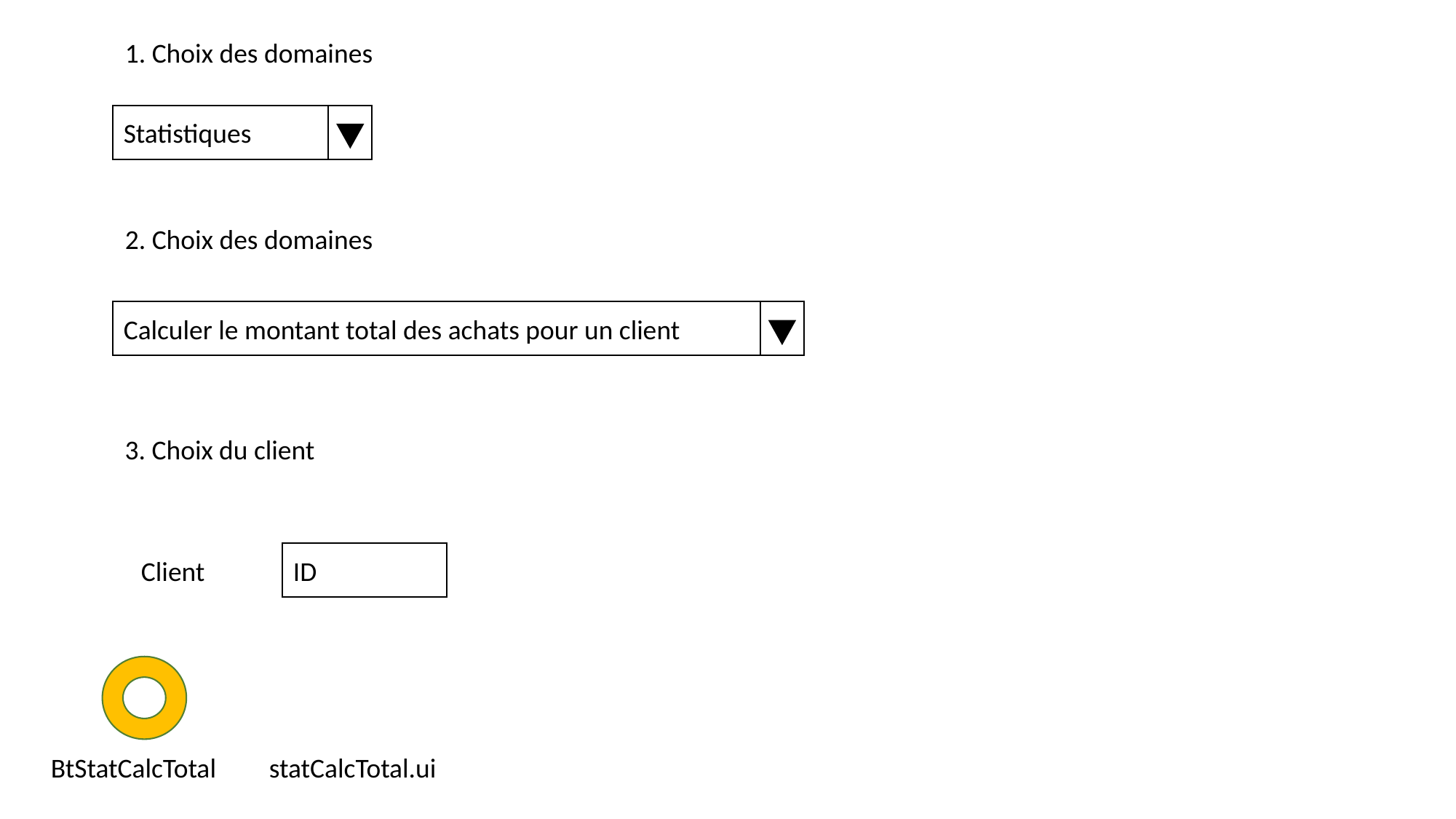

1. Choix des domaines
Statistiques

2. Choix des domaines
Calculer le montant total des achats pour un client

3. Choix du client
Client
ID

BtStatCalcTotal  	statCalcTotal.ui